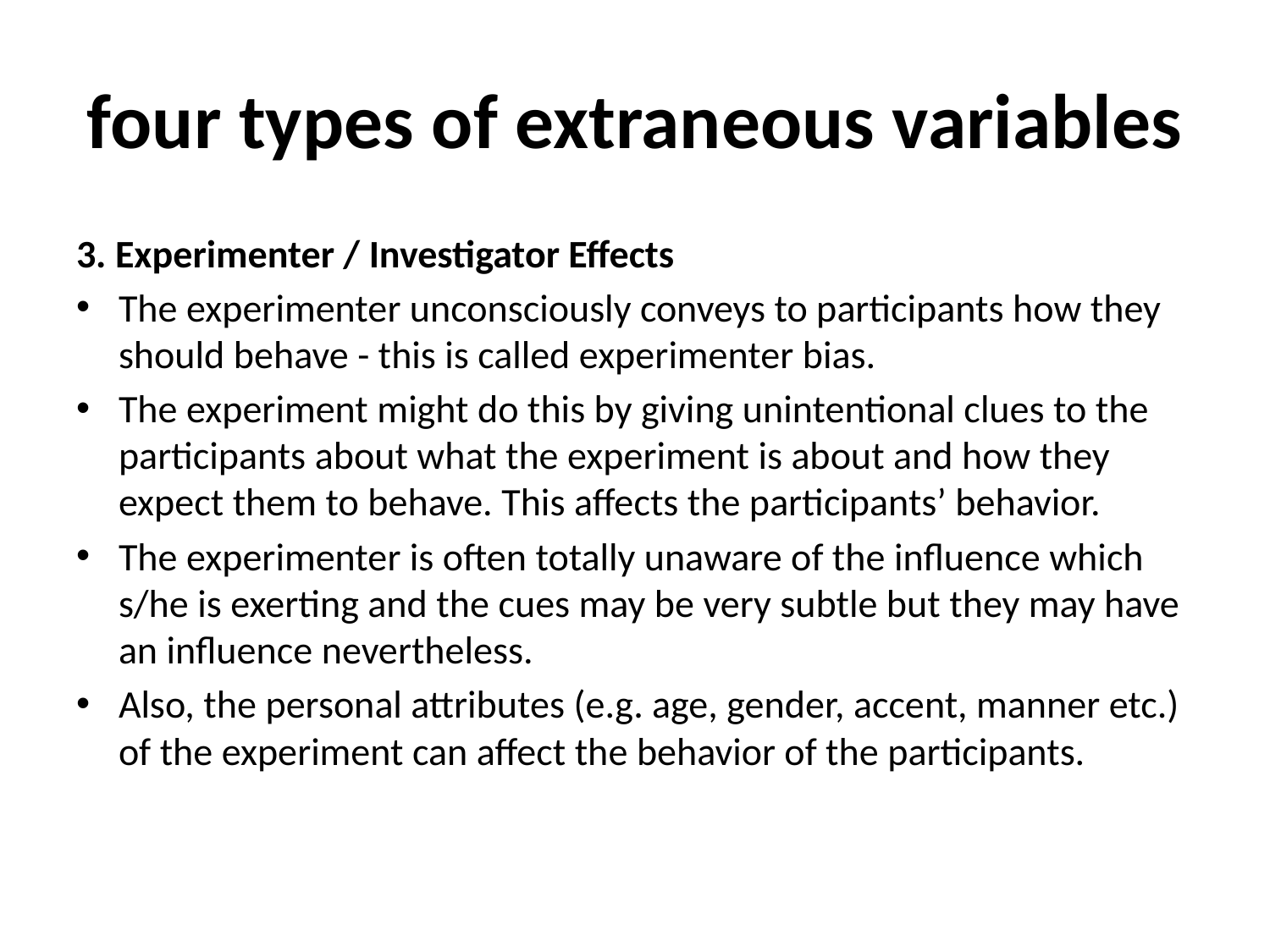

# four types of extraneous variables
3. Experimenter / Investigator Effects
The experimenter unconsciously conveys to participants how they should behave - this is called experimenter bias.
The experiment might do this by giving unintentional clues to the participants about what the experiment is about and how they expect them to behave. This affects the participants’ behavior.
The experimenter is often totally unaware of the influence which s/he is exerting and the cues may be very subtle but they may have an influence nevertheless.
Also, the personal attributes (e.g. age, gender, accent, manner etc.) of the experiment can affect the behavior of the participants.